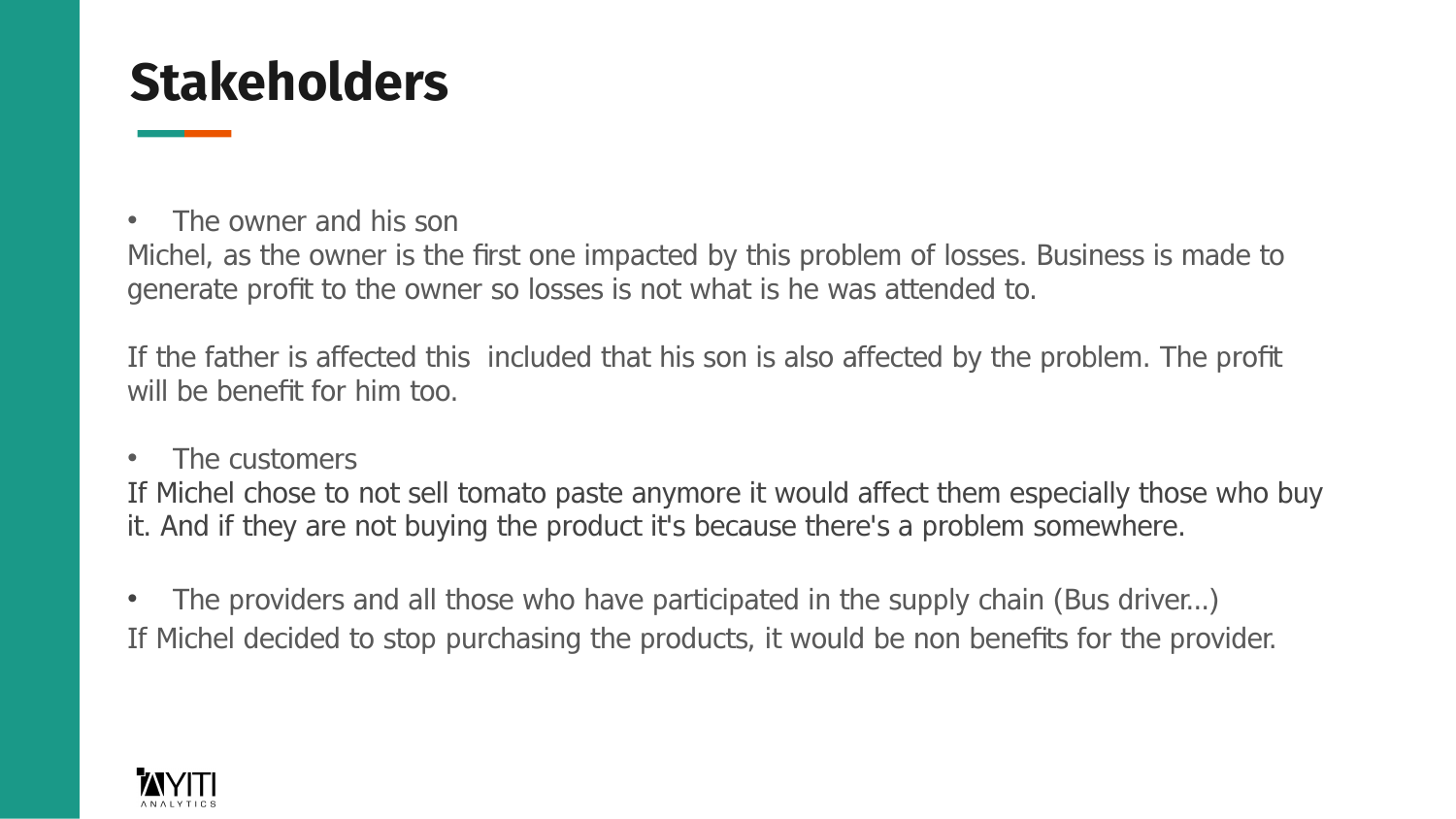

# Stakeholders
The owner and his son
Michel, as the owner is the first one impacted by this problem of losses. Business is made to generate profit to the owner so losses is not what is he was attended to.

If the father is affected this  included that his son is also affected by the problem. The profit will be benefit for him too.

The customers
If Michel chose to not sell tomato paste anymore it would affect them especially those who buy it. And if they are not buying the product it's because there's a problem somewhere.

The providers and all those who have participated in the supply chain (Bus driver…)
If Michel decided to stop purchasing the products, it would be non benefits for the provider.